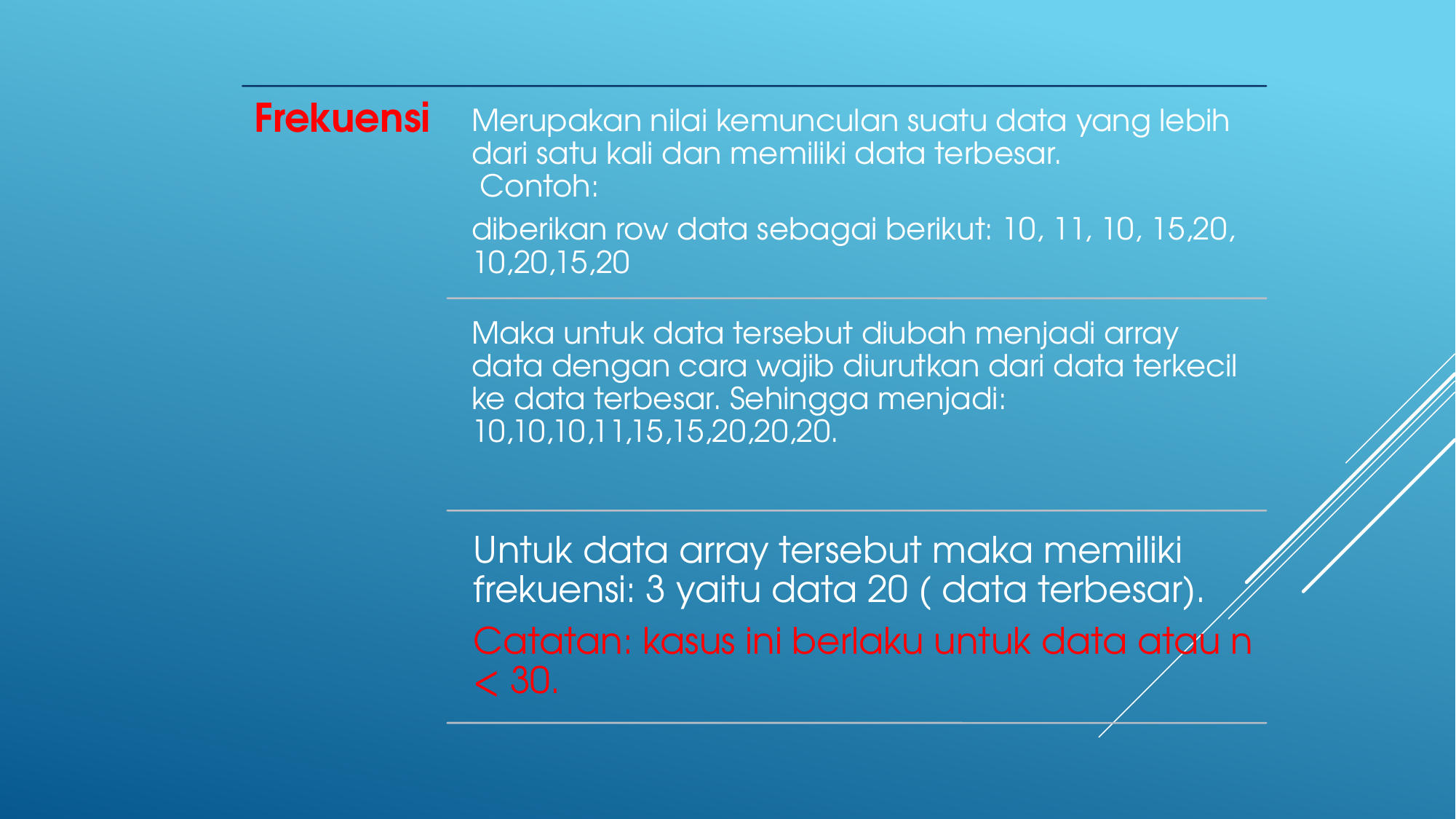

Frekuensi
Merupakan nilai kemunculan suatu data yang lebih dari satu kali dan memiliki data terbesar.
 Contoh:
diberikan row data sebagai berikut: 10, 11, 10, 15,20, 10,20,15,20
Maka untuk data tersebut diubah menjadi array data dengan cara wajib diurutkan dari data terkecil ke data terbesar. Sehingga menjadi: 10,10,10,11,15,15,20,20,20.
Untuk data array tersebut maka memiliki frekuensi: 3 yaitu data 20 ( data terbesar).
Catatan: kasus ini berlaku untuk data atau n < 30.